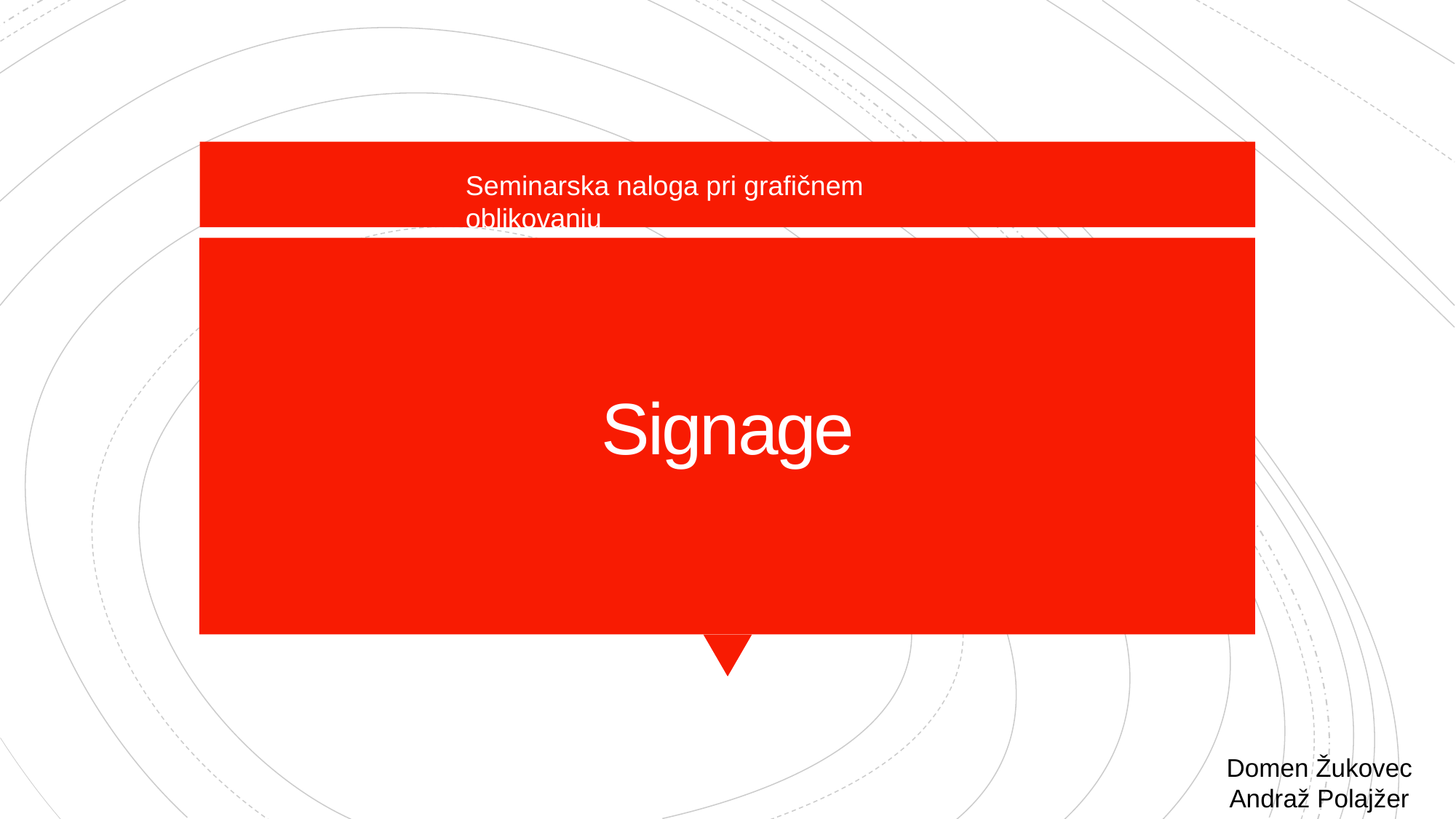

Seminarska naloga pri grafičnem oblikovanju
# Signage
Domen Žukovec
Andraž Polajžer